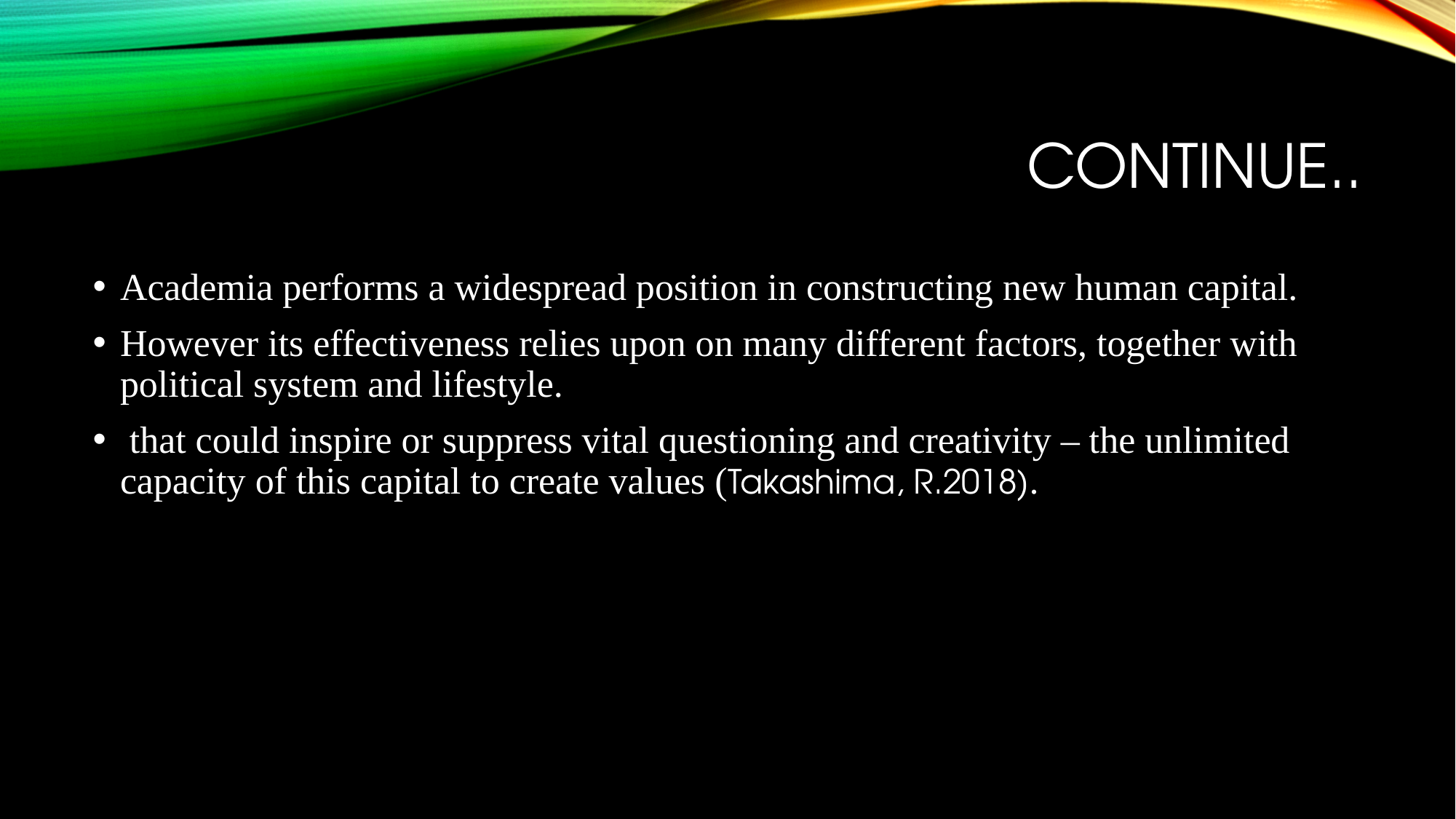

# Continue..
Academia performs a widespread position in constructing new human capital.
However its effectiveness relies upon on many different factors, together with political system and lifestyle.
 that could inspire or suppress vital questioning and creativity – the unlimited capacity of this capital to create values (Takashima, R.2018).